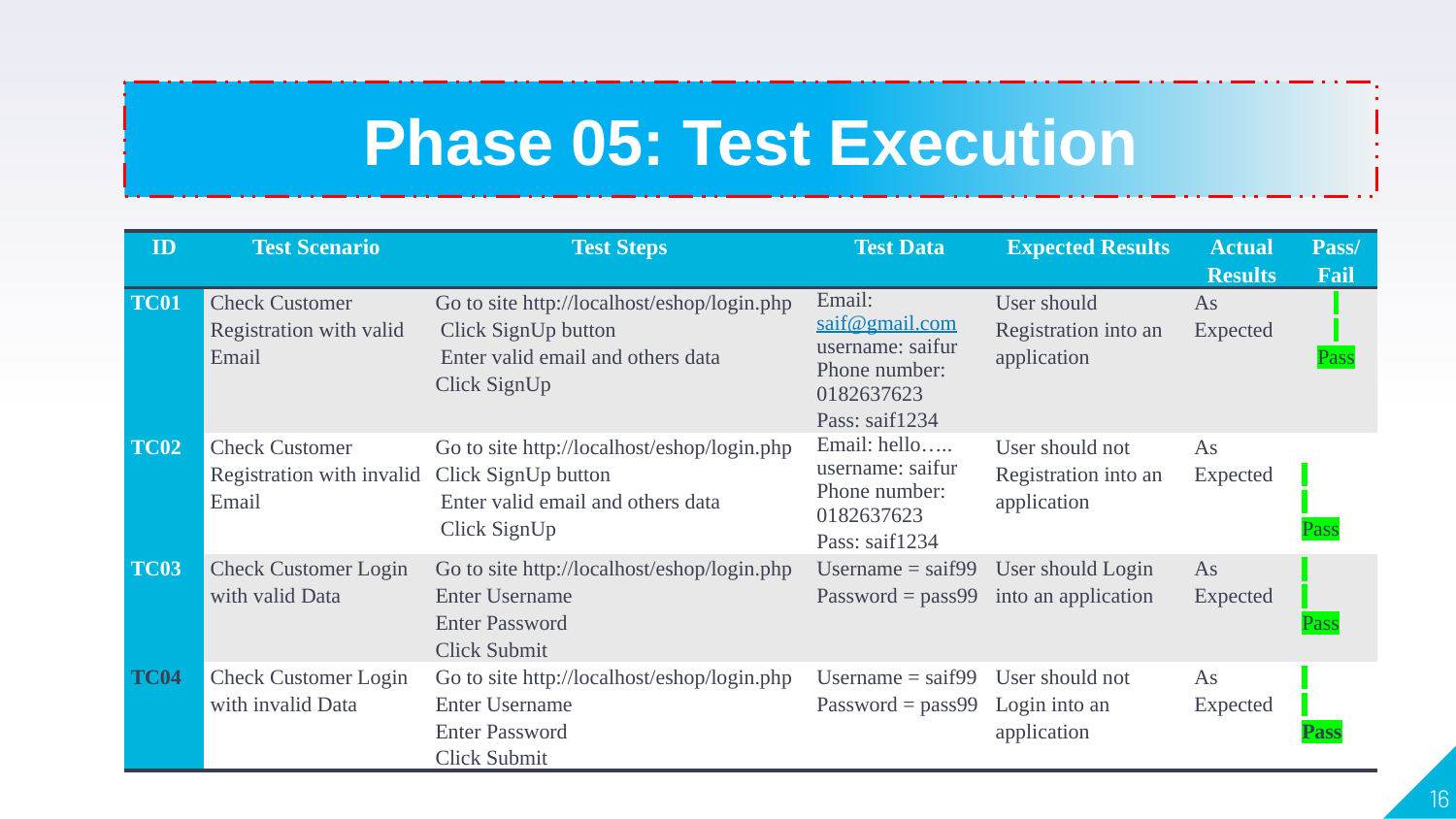

Phase 05: Test Execution
| ID | Test Scenario | Test Steps | Test Data | Expected Results | Actual Results | Pass/ Fail |
| --- | --- | --- | --- | --- | --- | --- |
| TC01 | Check Customer Registration with valid Email | Go to site http://localhost/eshop/login.php Click SignUp button Enter valid email and others data Click SignUp | Email: saif@gmail.com username: saifur Phone number: 0182637623 Pass: saif1234 | User should Registration into an application | As Expected | Pass |
| TC02 | Check Customer Registration with invalid Email | Go to site http://localhost/eshop/login.php Click SignUp button Enter valid email and others data Click SignUp | Email: hello….. username: saifur Phone number: 0182637623 Pass: saif1234 | User should not Registration into an application | As Expected | Pass |
| TC03 | Check Customer Login with valid Data | Go to site http://localhost/eshop/login.php Enter Username Enter Password Click Submit | Username = saif99 Password = pass99 | User should Login into an application | As Expected | Pass |
| TC04 | Check Customer Login with invalid Data | Go to site http://localhost/eshop/login.php Enter Username Enter Password Click Submit | Username = saif99 Password = pass99 | User should not Login into an application | As Expected | Pass |
16